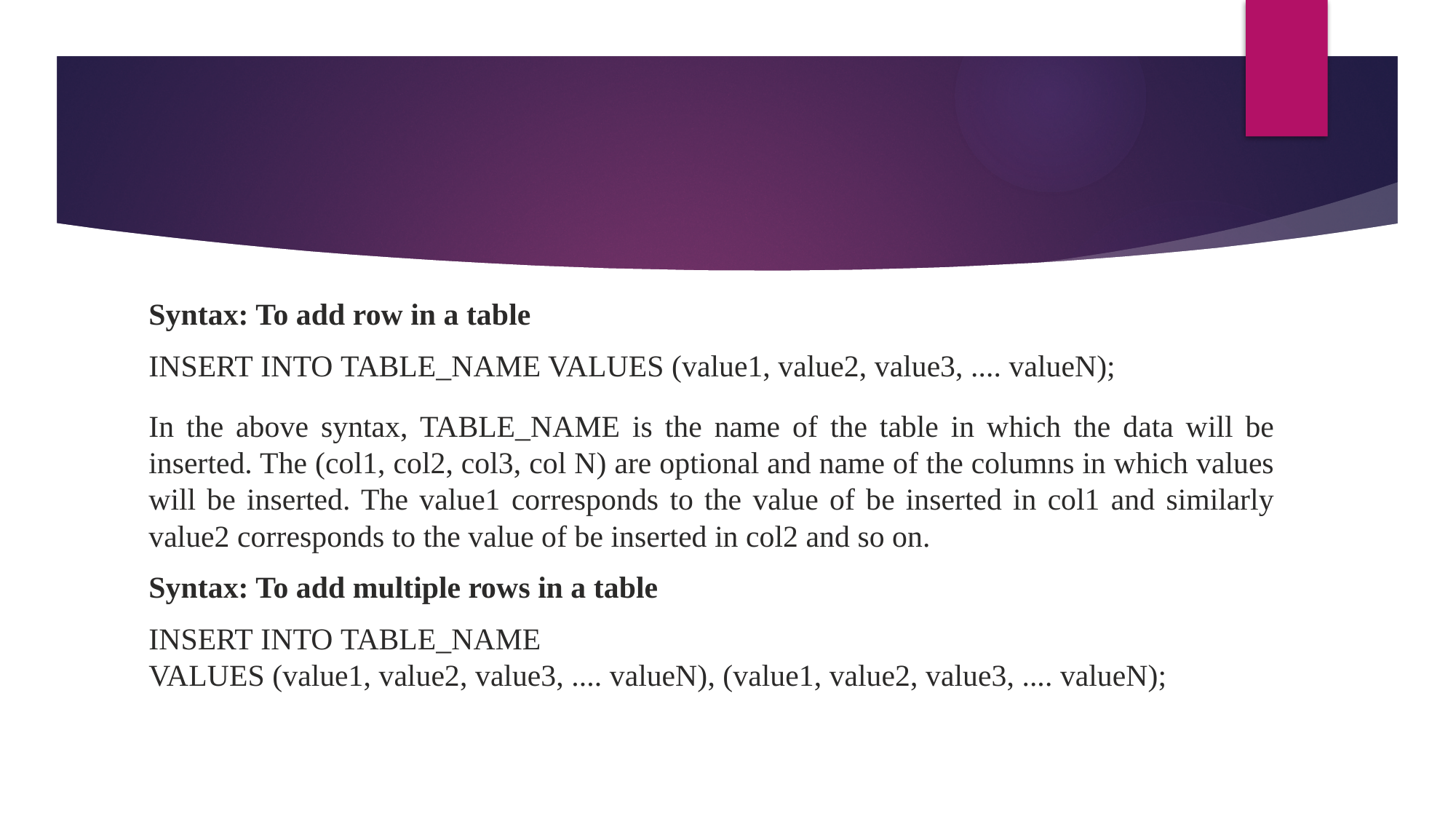

Syntax: To add row in a table
INSERT INTO TABLE_NAME VALUES (value1, value2, value3, .... valueN);
In the above syntax, TABLE_NAME is the name of the table in which the data will be inserted. The (col1, col2, col3, col N) are optional and name of the columns in which values will be inserted. The value1 corresponds to the value of be inserted in col1 and similarly value2 corresponds to the value of be inserted in col2 and so on.
Syntax: To add multiple rows in a table
INSERT INTO TABLE_NAME VALUES (value1, value2, value3, .... valueN), (value1, value2, value3, .... valueN);